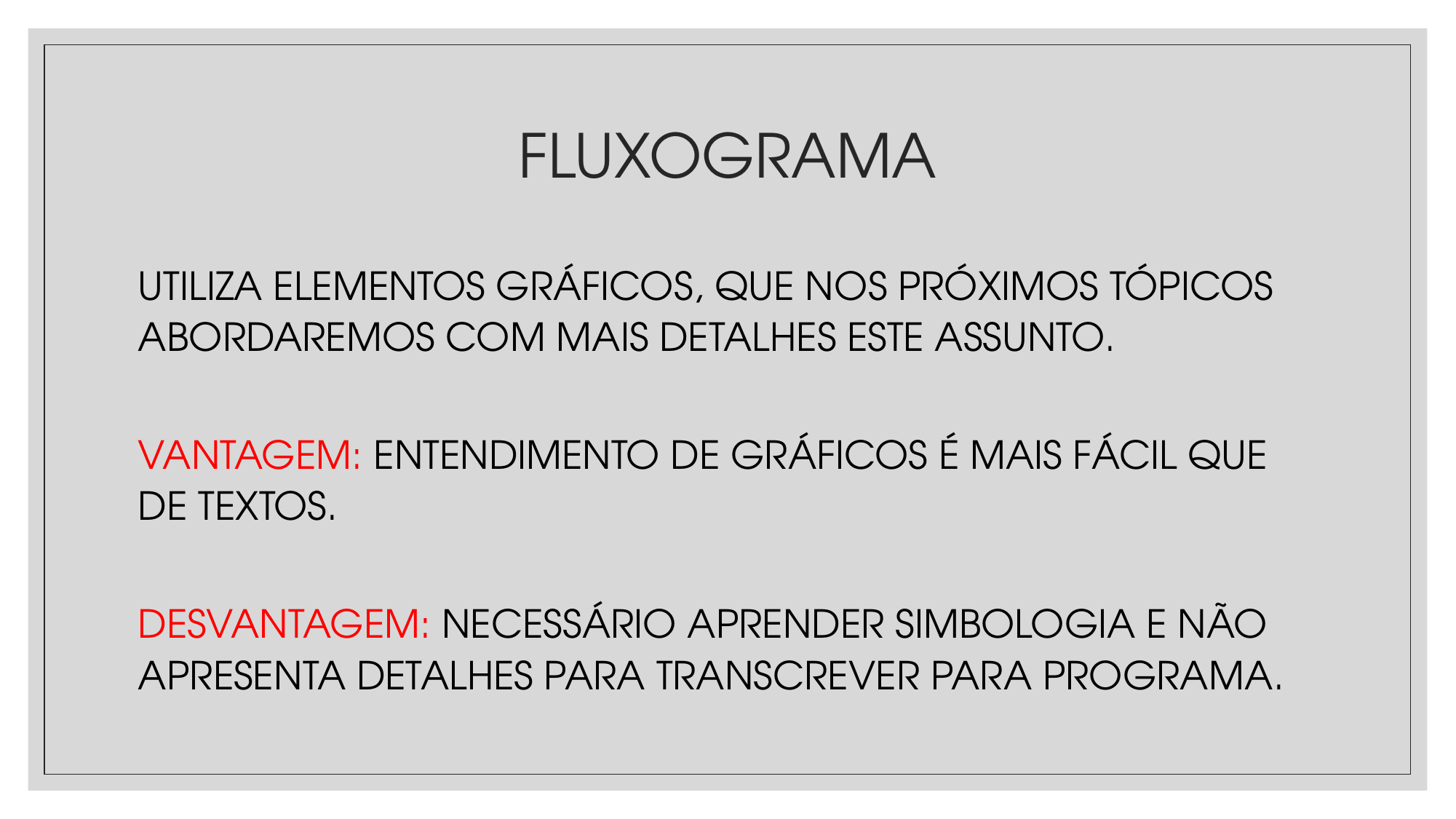

# FLUXOGRAMA
UTILIZA ELEMENTOS GRÁFICOS, QUE NOS PRÓXIMOS TÓPICOS ABORDAREMOS COM MAIS DETALHES ESTE ASSUNTO.

VANTAGEM: ENTENDIMENTO DE GRÁFICOS É MAIS FÁCIL QUE DE TEXTOS.

DESVANTAGEM: NECESSÁRIO APRENDER SIMBOLOGIA E NÃO APRESENTA DETALHES PARA TRANSCREVER PARA PROGRAMA.